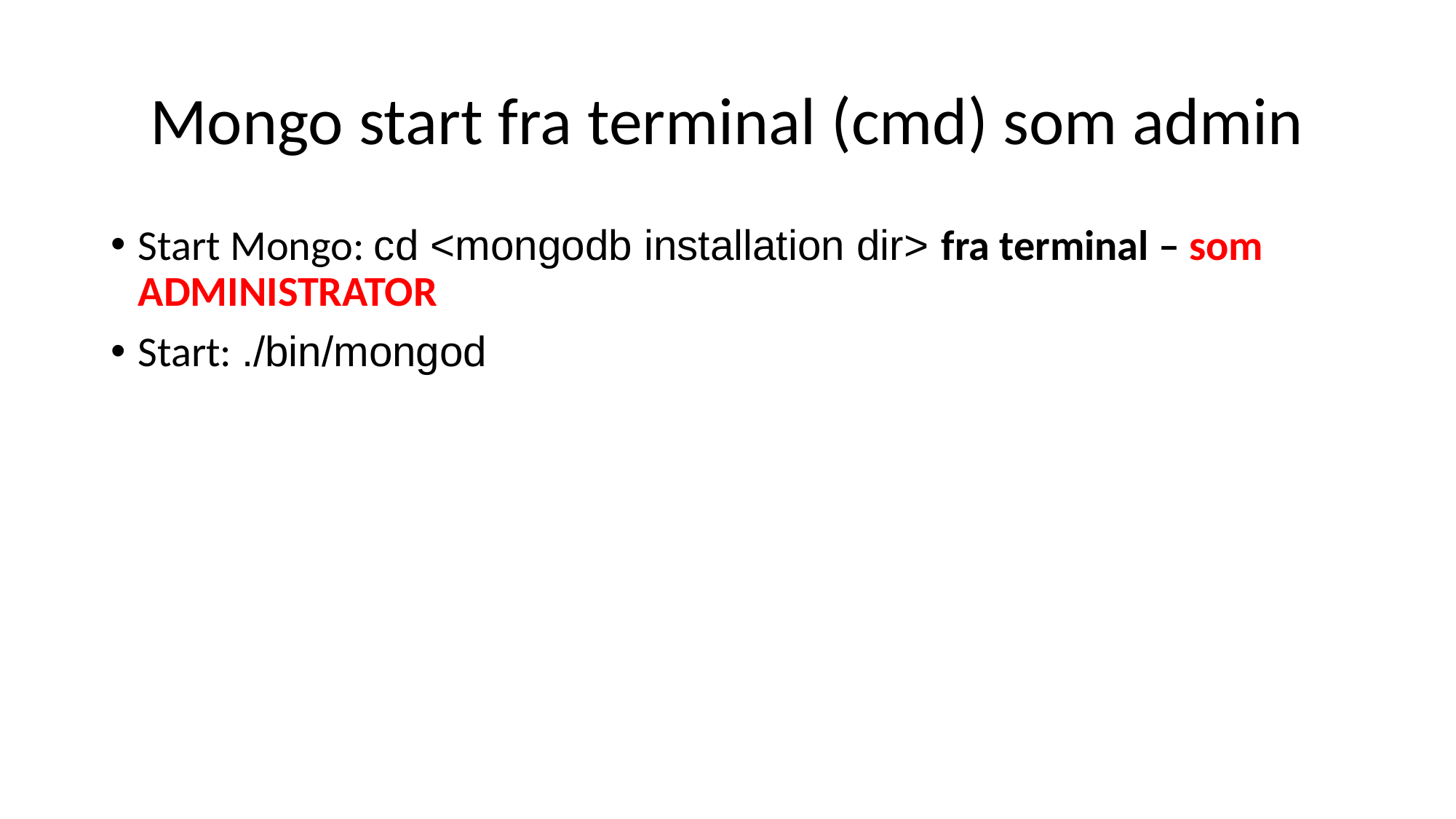

# Mongo start fra terminal (cmd) som admin
Start Mongo: cd <mongodb installation dir> fra terminal – som ADMINISTRATOR
Start: ./bin/mongod